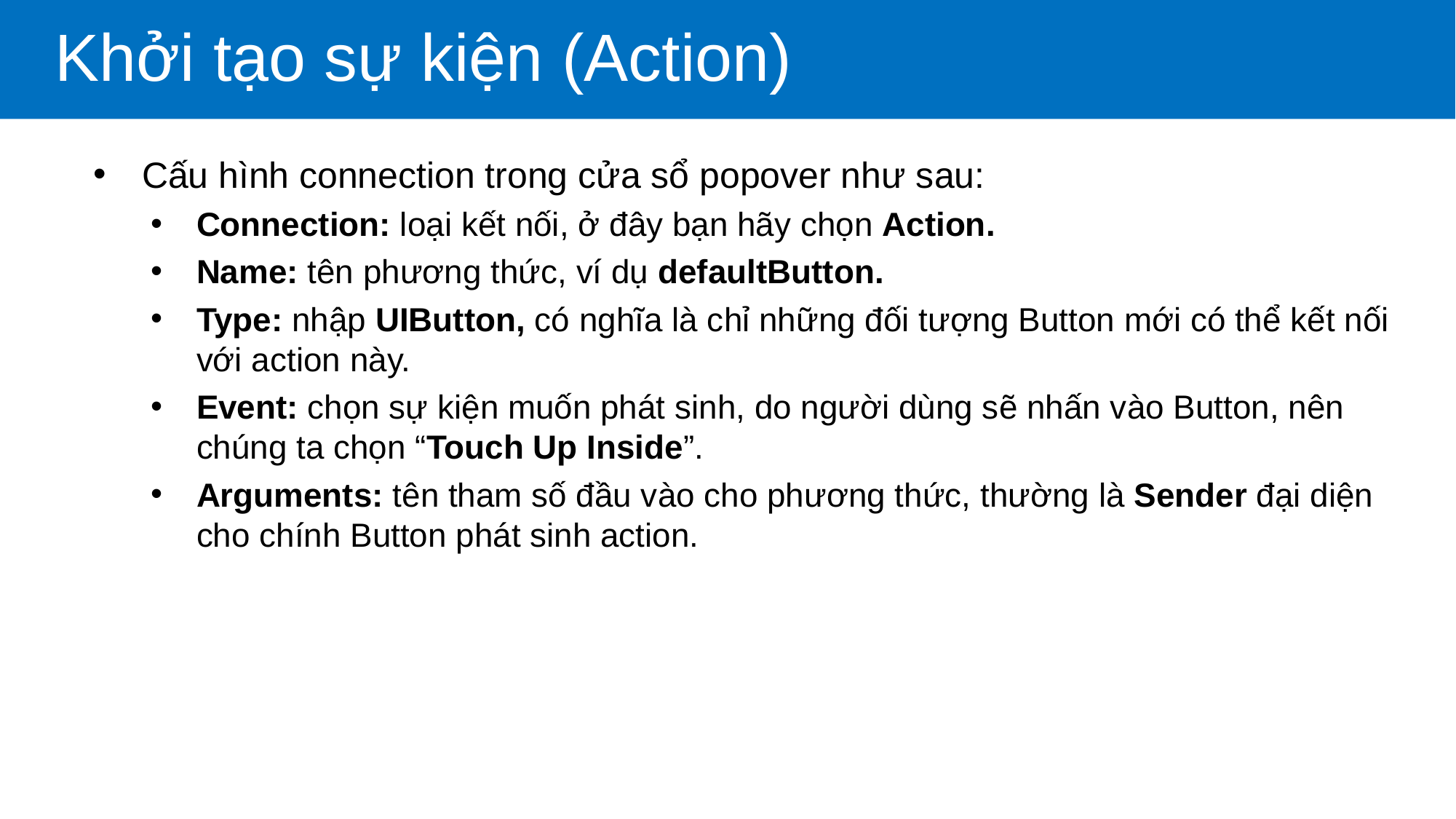

# Khởi tạo sự kiện (Action)
Cấu hình connection trong cửa sổ popover như sau:
Connection: loại kết nối, ở đây bạn hãy chọn Action.
Name: tên phương thức, ví dụ defaultButton.
Type: nhập UIButton, có nghĩa là chỉ những đối tượng Button mới có thể kết nối với action này.
Event: chọn sự kiện muốn phát sinh, do người dùng sẽ nhấn vào Button, nên chúng ta chọn “Touch Up Inside”.
Arguments: tên tham số đầu vào cho phương thức, thường là Sender đại diện cho chính Button phát sinh action.